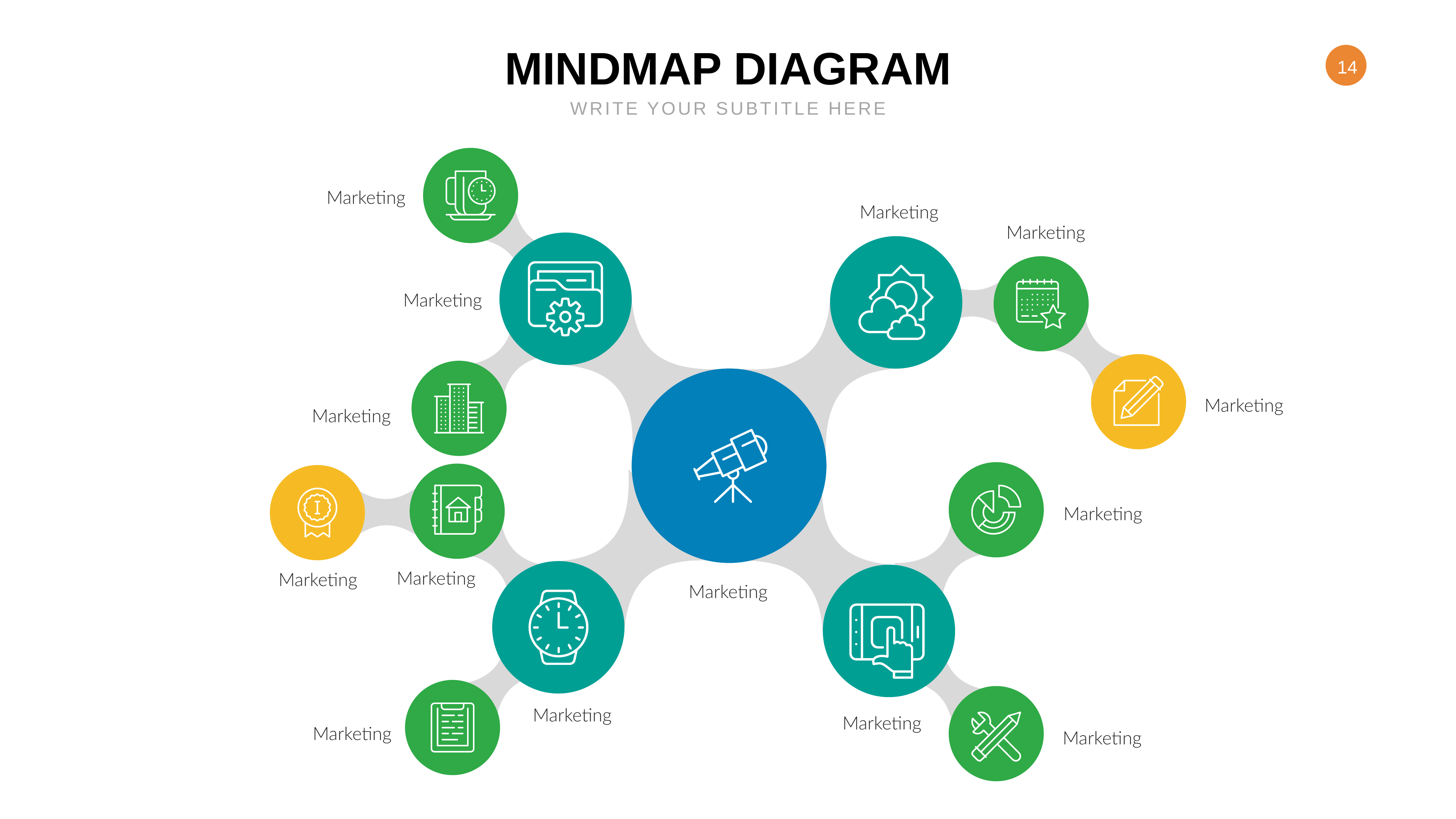

MINDMAP DIAGRAM
WRITE YOUR SUBTITLE HERE

Marketing
Marketing

Marketing

Marketing

Marketing
Marketing

Marketing

Marketing

Marketing
Marketing

Marketing

Marketing

Marketing
Marketing